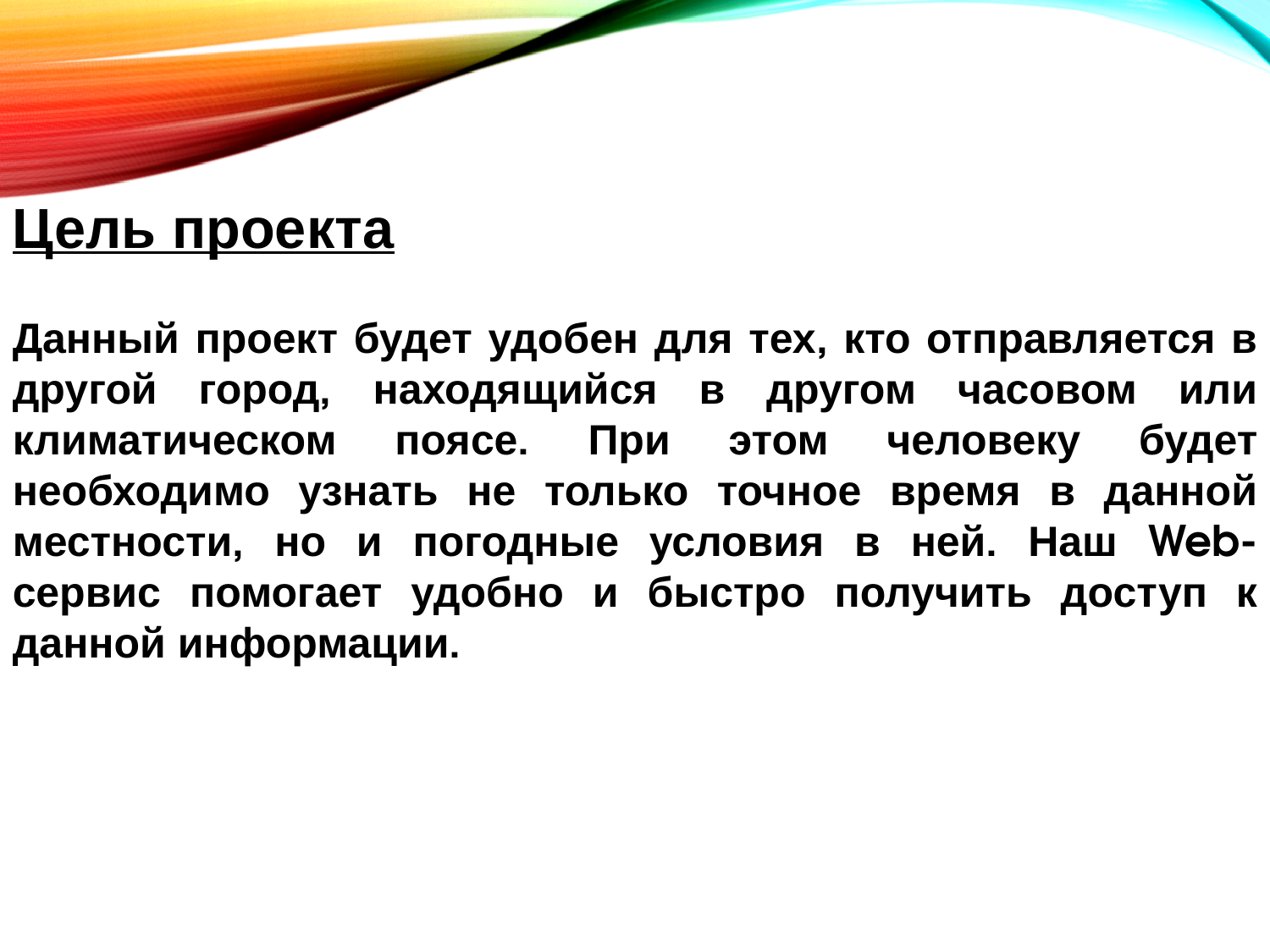

Цель проекта

Данный проект будет удобен для тех, кто отправляется в другой город, находящийся в другом часовом или климатическом поясе. При этом человеку будет необходимо узнать не только точное время в данной местности, но и погодные условия в ней. Наш Web-сервис помогает удобно и быстро получить доступ к данной информации.